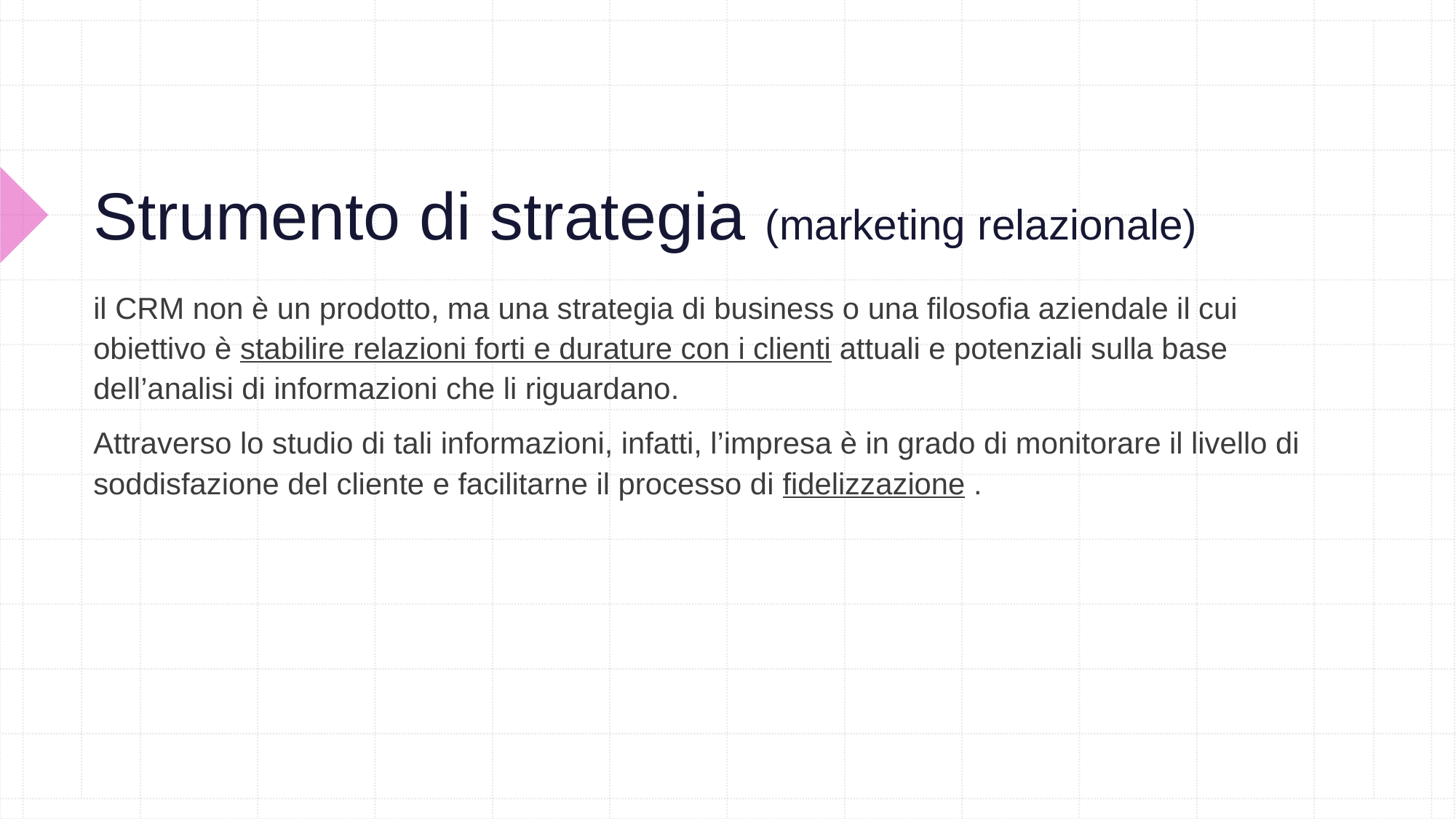

# Strumento di strategia (marketing relazionale)
il CRM non è un prodotto, ma una strategia di business o una filosofia aziendale il cui obiettivo è stabilire relazioni forti e durature con i clienti attuali e potenziali sulla base dell’analisi di informazioni che li riguardano.
Attraverso lo studio di tali informazioni, infatti, l’impresa è in grado di monitorare il livello di soddisfazione del cliente e facilitarne il processo di fidelizzazione .